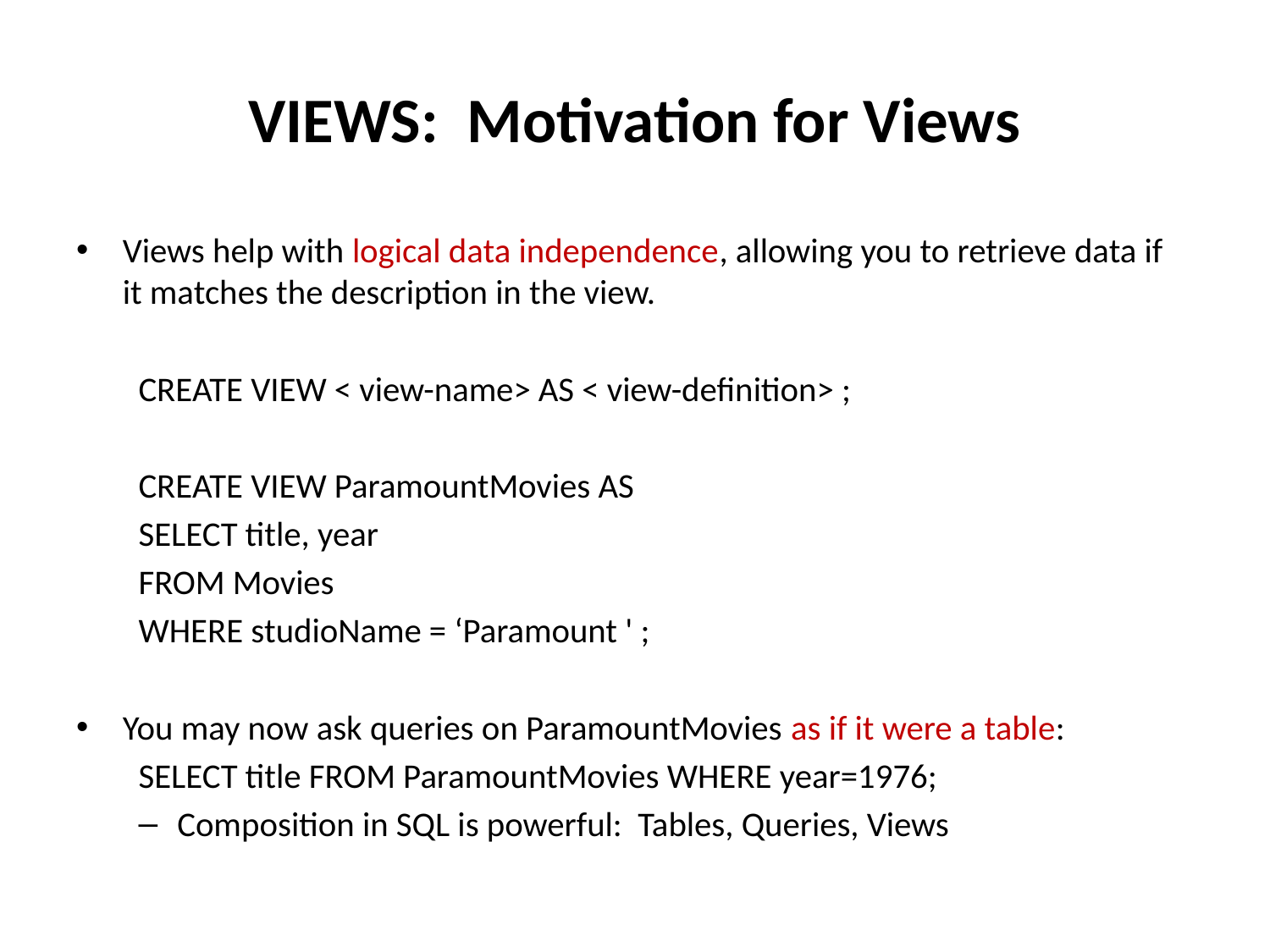

# VIEWS:  Motivation for Views
Views help with logical data independence, allowing you to retrieve data if it matches the description in the view.

CREATE VIEW < view-name> AS < view-definition> ;

CREATE VIEW ParamountMovies AS
	SELECT title, year
	FROM Movies
	WHERE studioName = ‘Paramount ' ;

You may now ask queries on ParamountMovies as if it were a table:
SELECT title FROM ParamountMovies WHERE year=1976;
Composition in SQL is powerful:  Tables, Queries, Views